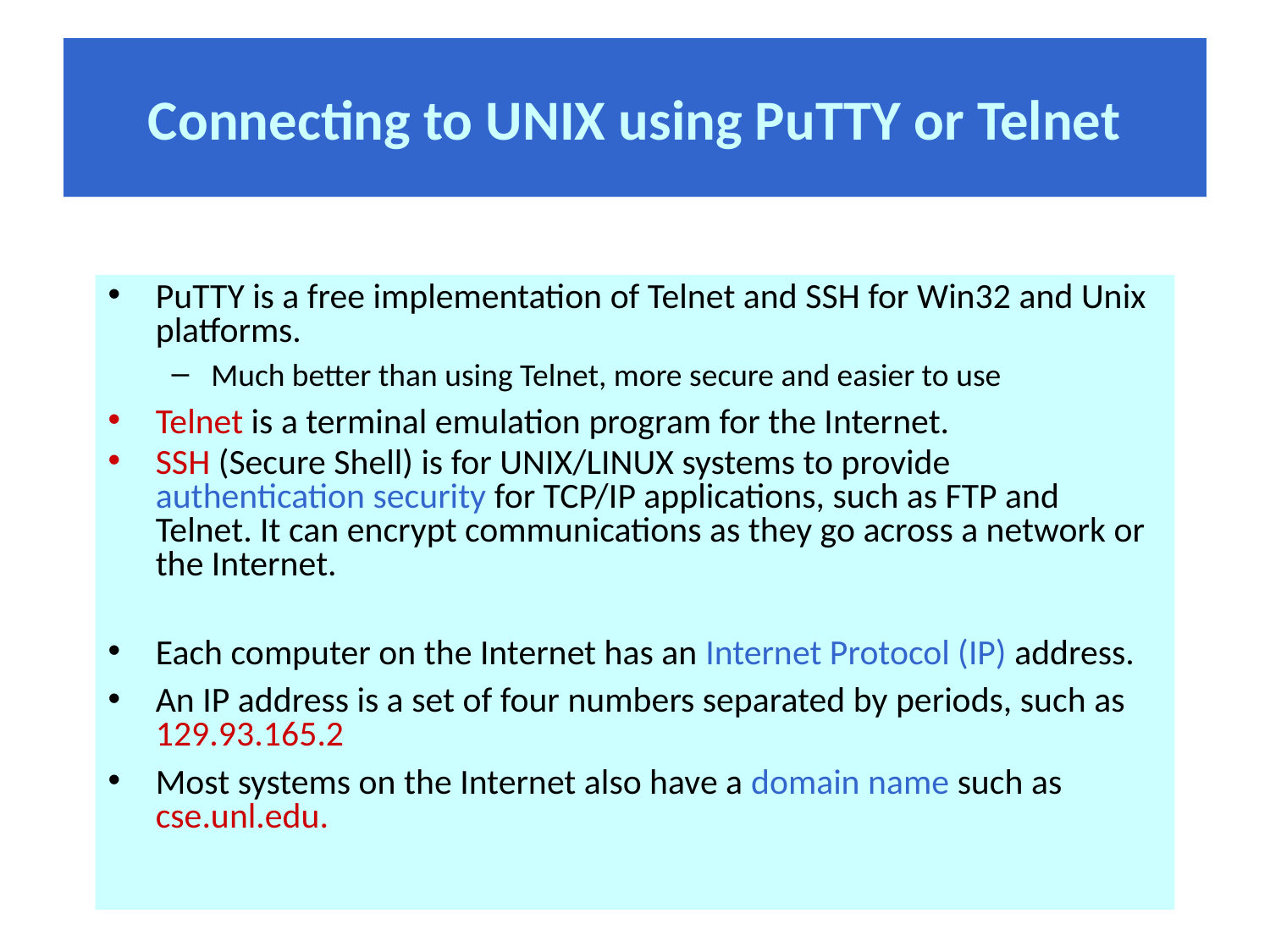

# Connecting to UNIX using PuTTY or Telnet
PuTTY is a free implementation of Telnet and SSH for Win32 and Unix platforms.
Much better than using Telnet, more secure and easier to use
Telnet is a terminal emulation program for the Internet.
SSH (Secure Shell) is for UNIX/LINUX systems to provide authentication security for TCP/IP applications, such as FTP and Telnet. It can encrypt communications as they go across a network or the Internet.

Each computer on the Internet has an Internet Protocol (IP) address.
An IP address is a set of four numbers separated by periods, such as 129.93.165.2
Most systems on the Internet also have a domain name such as cse.unl.edu.